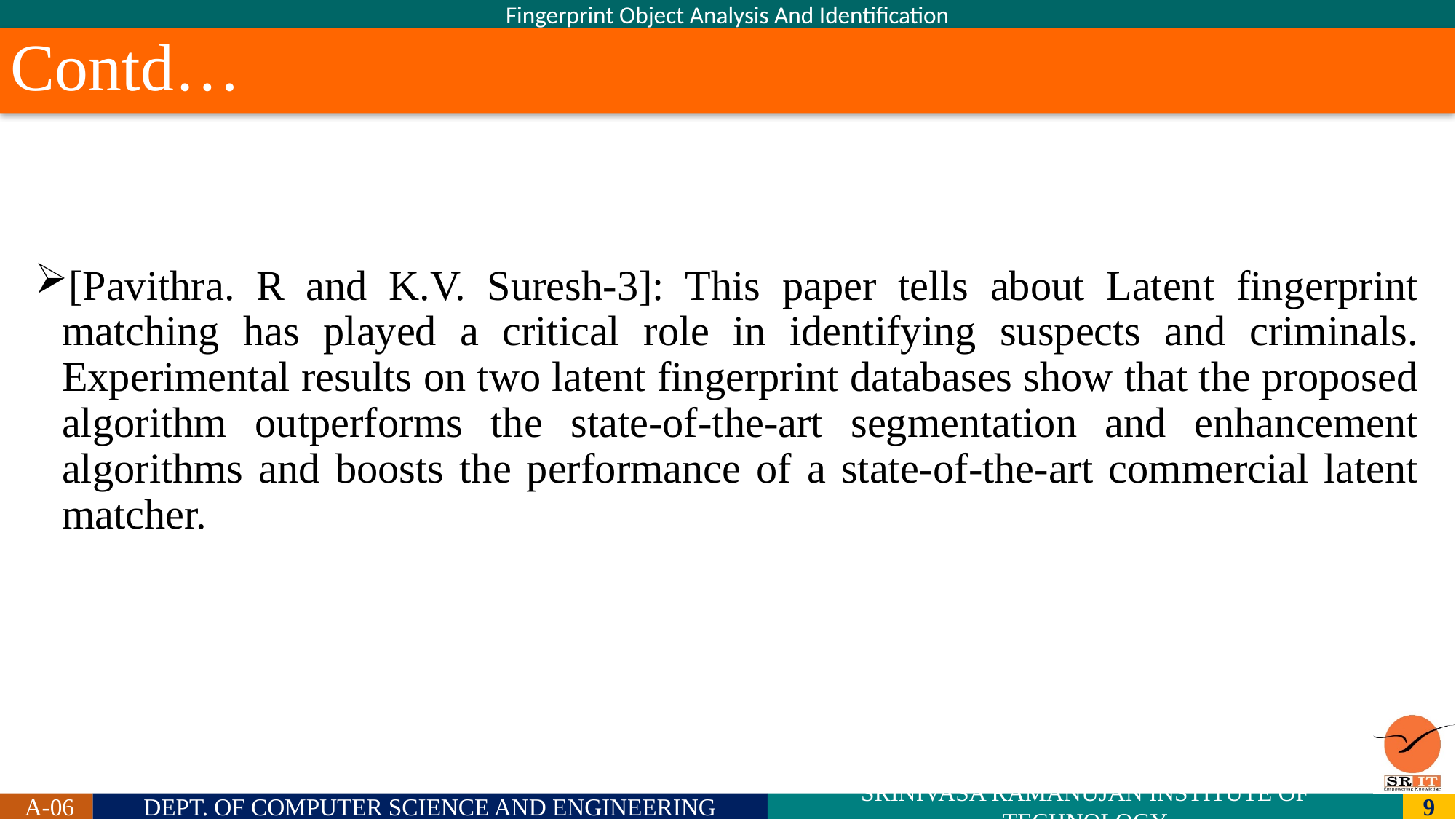

# Contd…

[Pavithra. R and K.V. Suresh-3]: This paper tells about Latent fingerprint matching has played a critical role in identifying suspects and criminals. Experimental results on two latent fingerprint databases show that the proposed algorithm outperforms the state-of-the-art segmentation and enhancement algorithms and boosts the performance of a state-of-the-art commercial latent matcher.